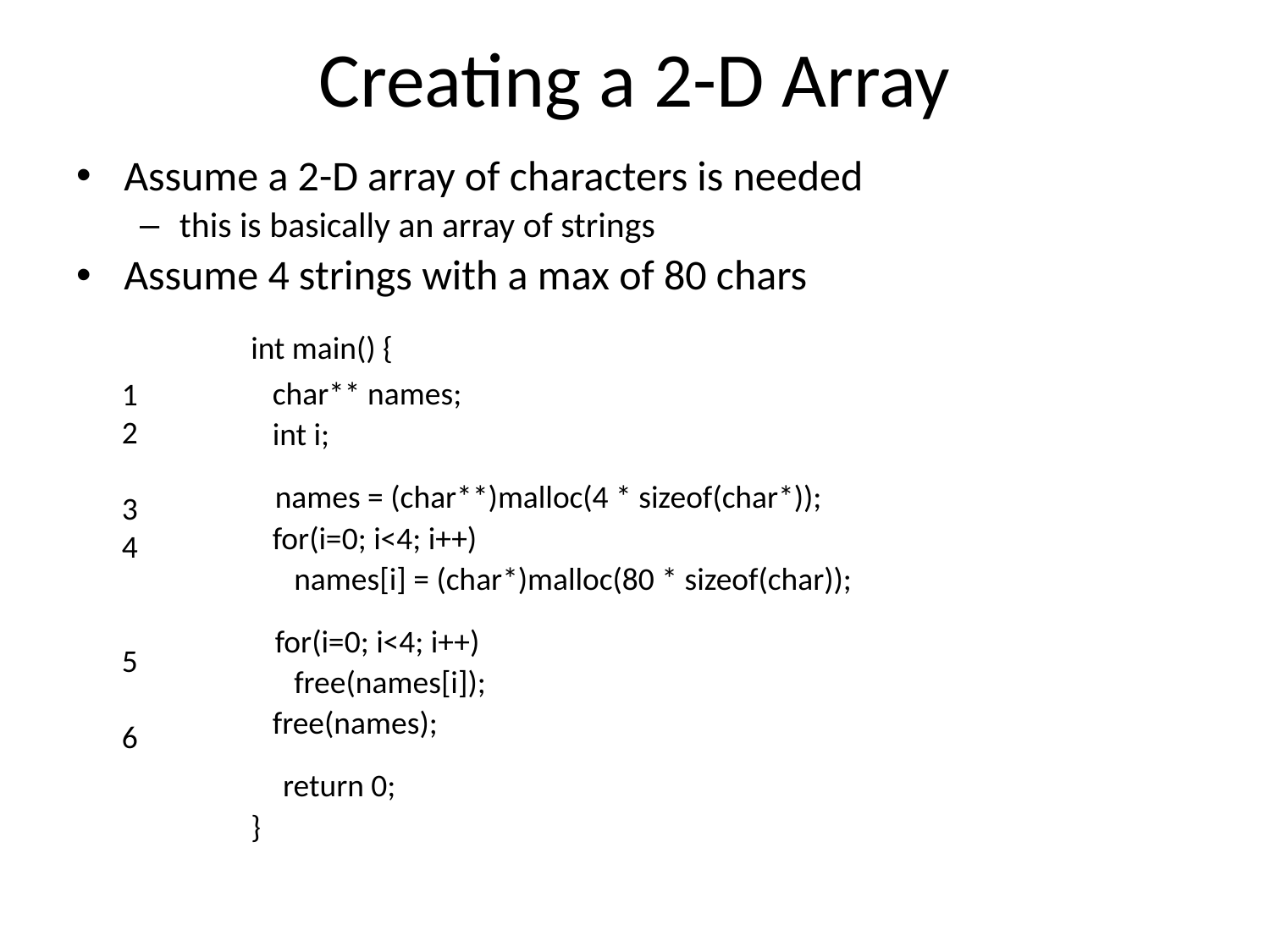

# Creating a 2-D Array
Assume a 2-D array of characters is needed
this is basically an array of strings
Assume 4 strings with a max of 80 chars
		int main() {
		   char** names;
		   int i;

		   names = (char**)malloc(4 * sizeof(char*));
		   for(i=0; i<4; i++)
		      names[i] = (char*)malloc(80 * sizeof(char));

		   for(i=0; i<4; i++)
		      free(names[i]);
		   free(names);

		    return 0;
		}
1
2

3
4

5

6